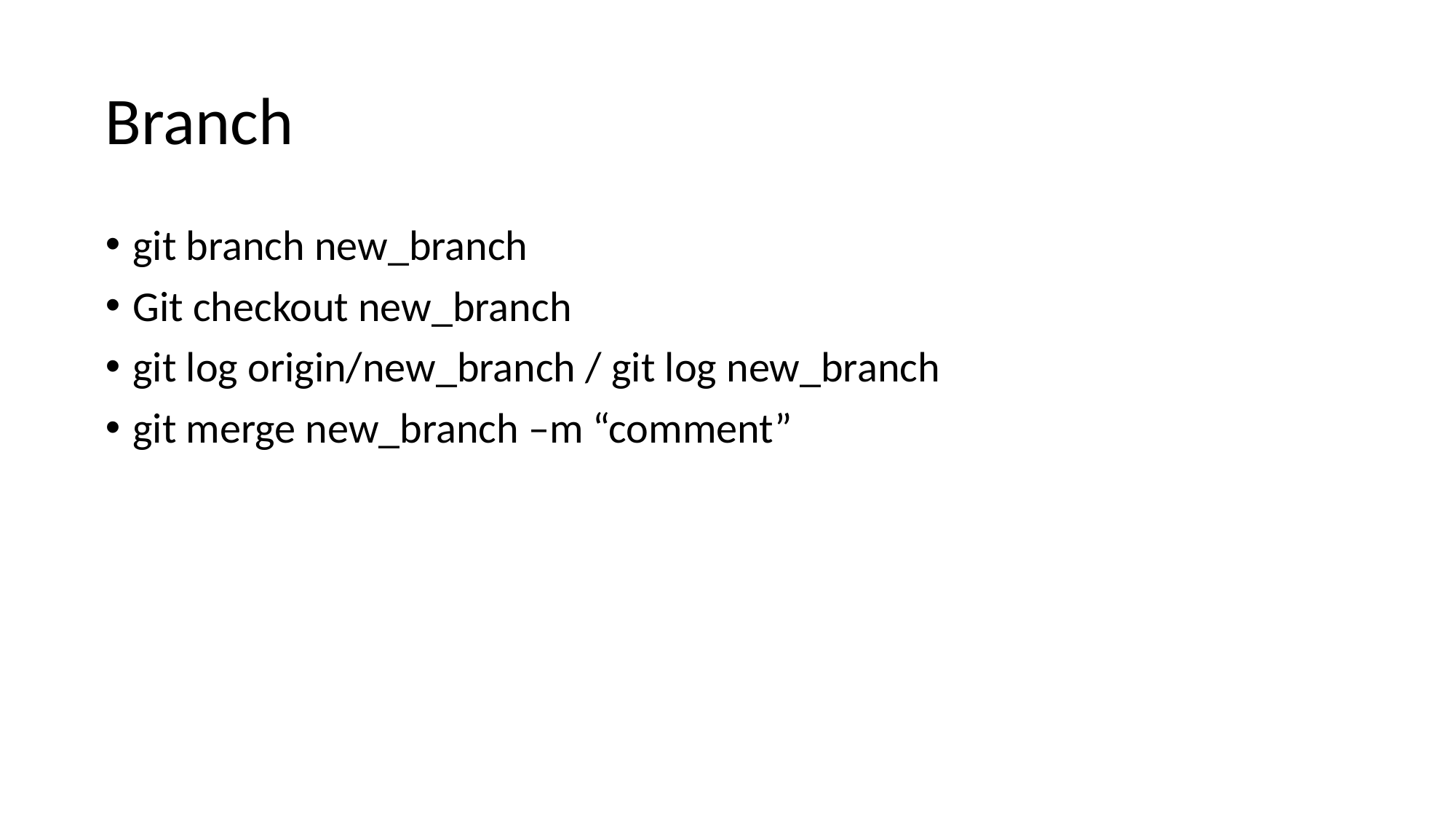

# Branch
git branch new_branch
Git checkout new_branch
git log origin/new_branch / git log new_branch
git merge new_branch –m “comment”